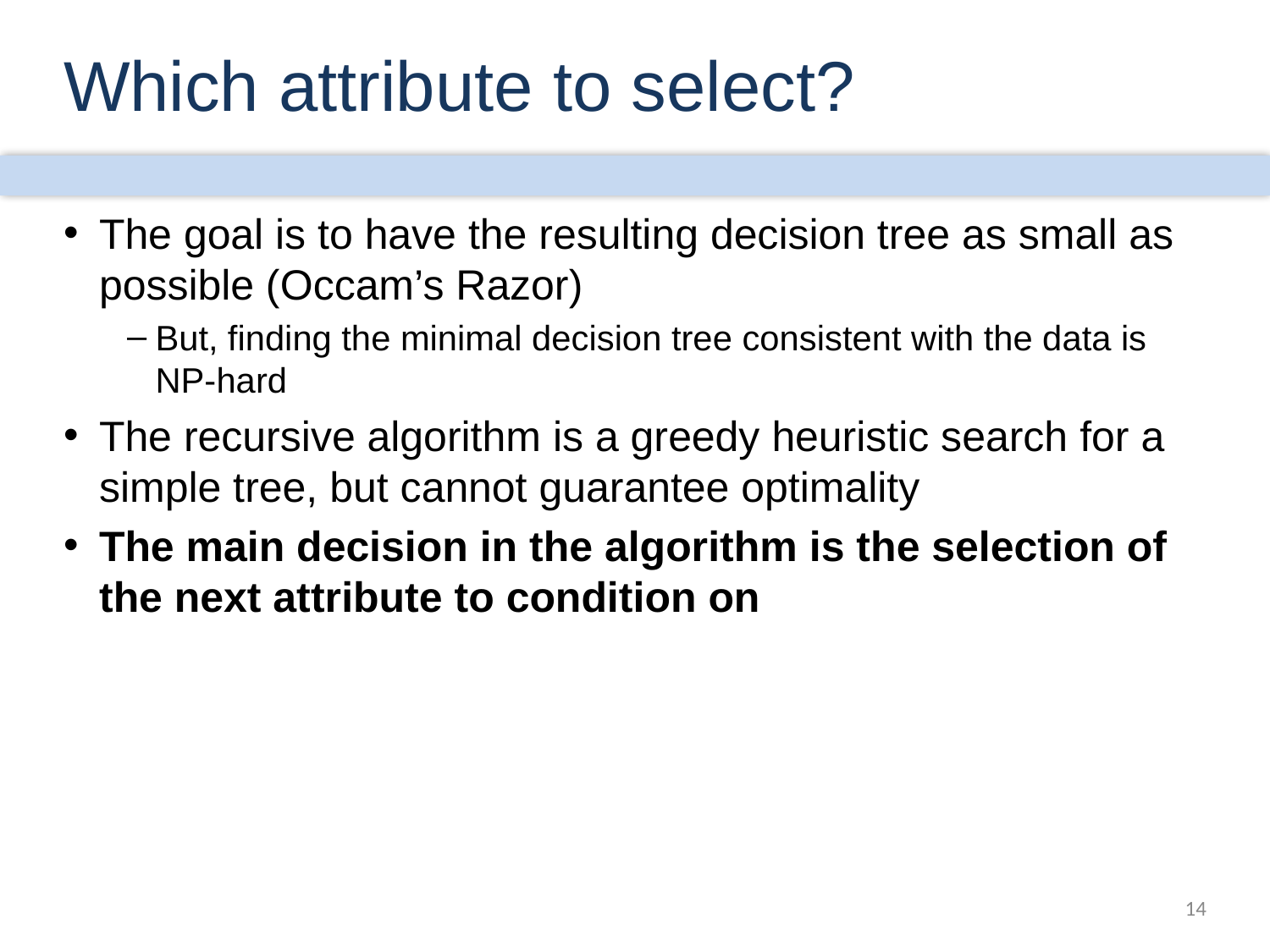

# Which attribute to select?
The goal is to have the resulting decision tree as small as possible (Occam’s Razor)
But, finding the minimal decision tree consistent with the data is NP-hard
The recursive algorithm is a greedy heuristic search for a simple tree, but cannot guarantee optimality
The main decision in the algorithm is the selection of the next attribute to condition on
14